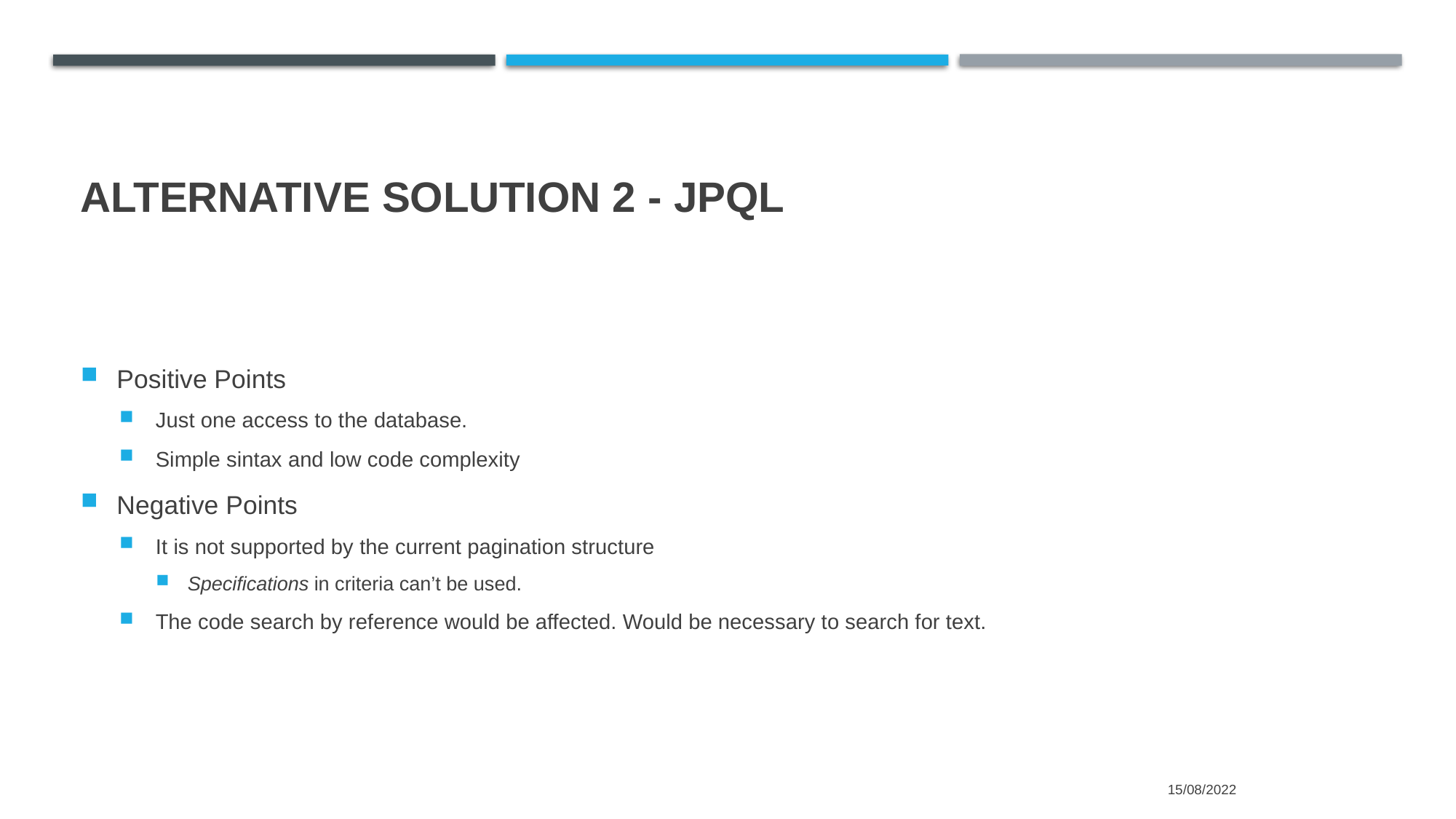

# Alternative solution 2 - jpql
Positive Points
Just one access to the database.
Simple sintax and low code complexity
Negative Points
It is not supported by the current pagination structure
Specifications in criteria can’t be used.
The code search by reference would be affected. Would be necessary to search for text.
15/08/2022